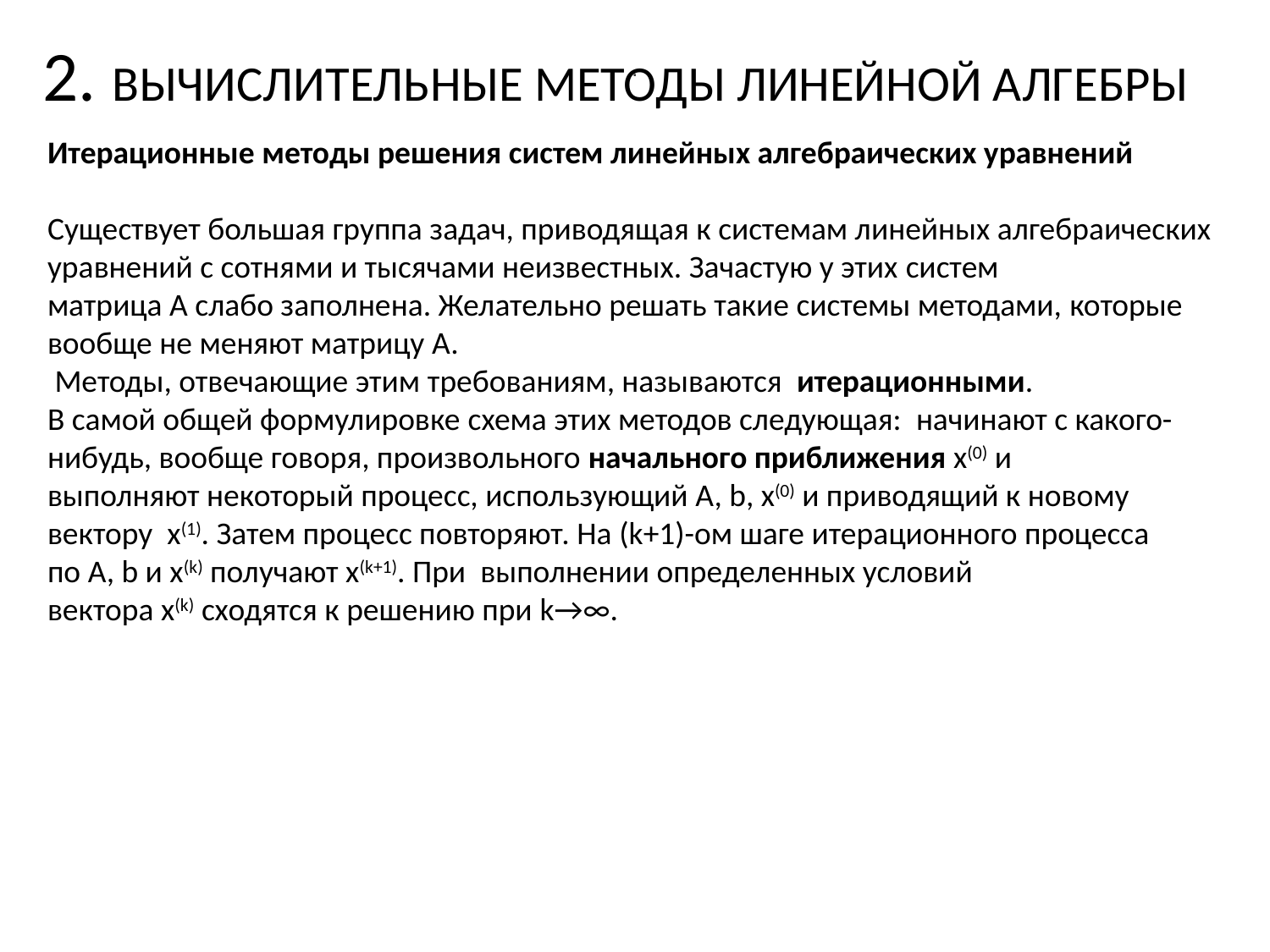

# 2. ВЫЧИСЛИТЕЛЬНЫЕ МЕТОДЫ ЛИНЕЙНОЙ АЛГЕБРЫ

.

Итерационные методы решения систем линейных алгебраических уравнений

Существует большая группа задач, приводящая к системам линейных алгебраических уравнений с сотнями и тысячами неизвестных. Зачастую у этих систем матрица A слабо заполнена. Желательно решать такие системы методами, которые вообще не меняют матрицу A.
 Методы, отвечающие этим требованиям, называются  итерационными.
В самой общей формулировке схема этих методов следующая:  начинают с какого-нибудь, вообще говоря, произвольного начального приближения x(0) и выполняют некоторый процесс, использующий A, b, x(0) и приводящий к новому вектору  x(1). Затем процесс повторяют. На (k+1)-ом шаге итерационного процесса по A, b и x(k) получают x(k+1). При  выполнении определенных условий вектора x(k) сходятся к решению при k→∞.